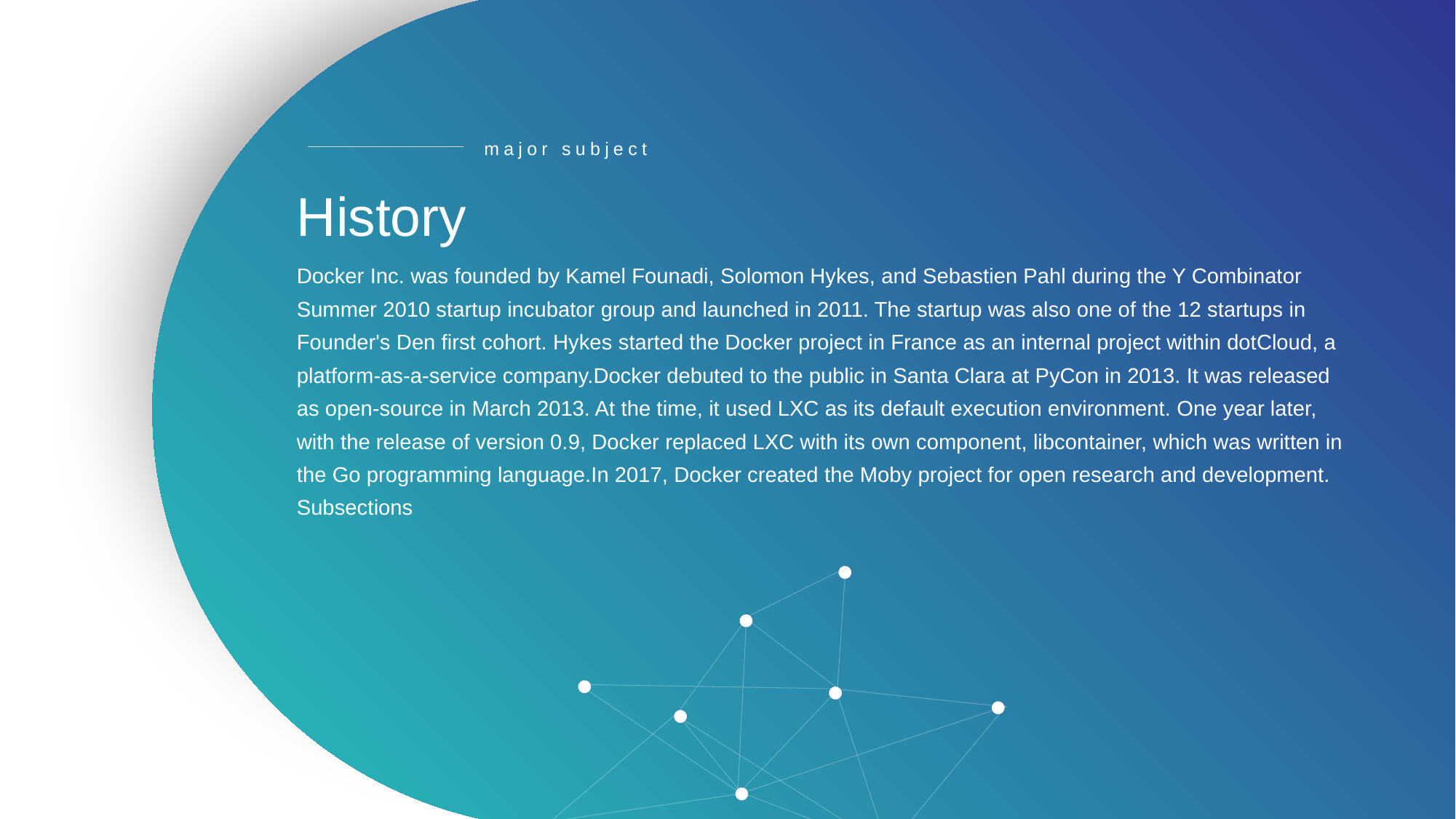

major subject
History
Docker Inc. was founded by Kamel Founadi, Solomon Hykes, and Sebastien Pahl during the Y Combinator Summer 2010 startup incubator group and launched in 2011. The startup was also one of the 12 startups in Founder's Den first cohort. Hykes started the Docker project in France as an internal project within dotCloud, a platform-as-a-service company.Docker debuted to the public in Santa Clara at PyCon in 2013. It was released as open-source in March 2013. At the time, it used LXC as its default execution environment. One year later, with the release of version 0.9, Docker replaced LXC with its own component, libcontainer, which was written in the Go programming language.In 2017, Docker created the Moby project for open research and development. Subsections